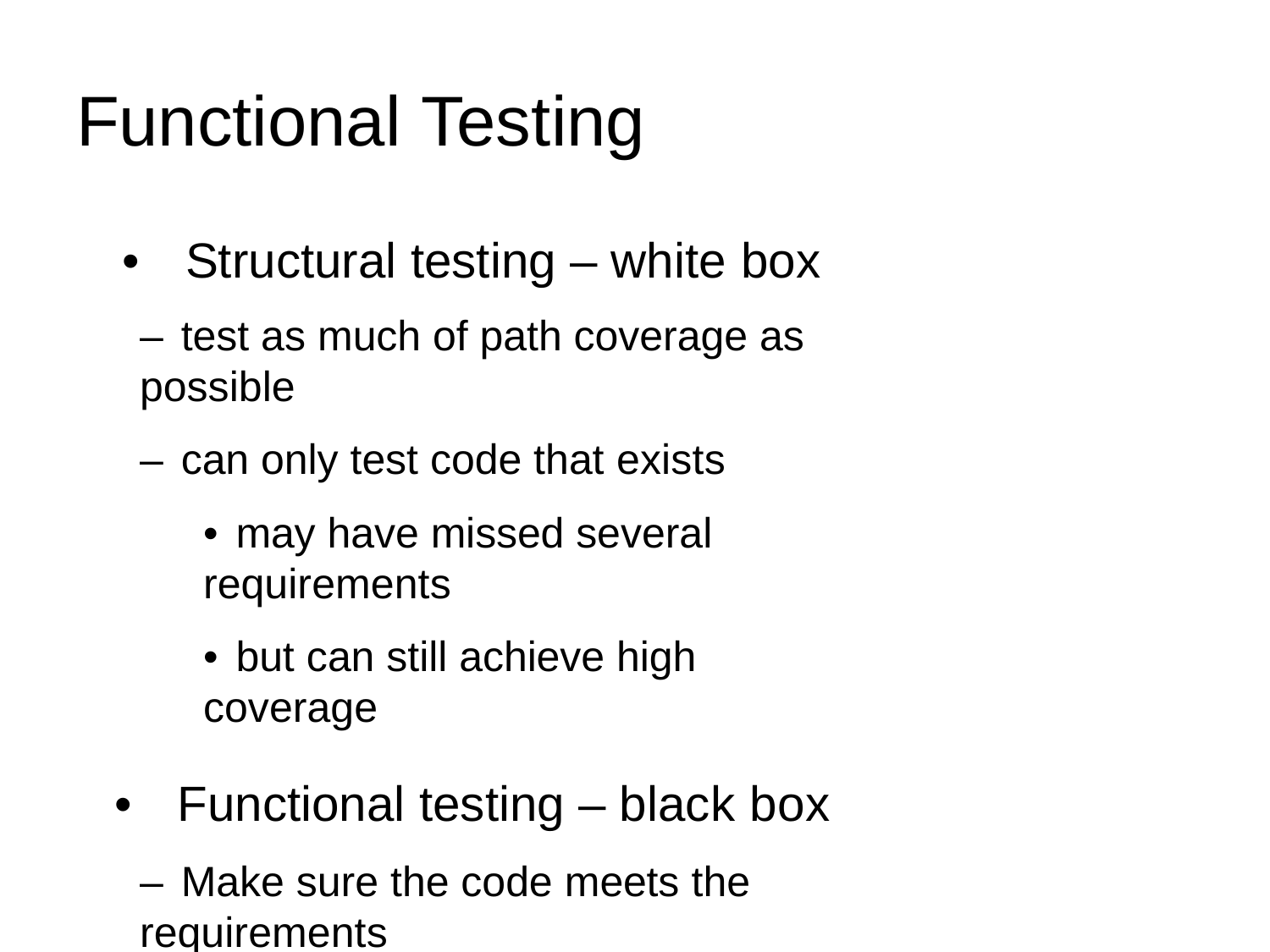

# Functional Testing
• 	Structural testing – white box
–  test as much of path coverage as possible
–  can only test code that exists
•  may have missed several requirements
•  but can still achieve high coverage
• 	Functional testing – black box
–  Make sure the code meets the requirements